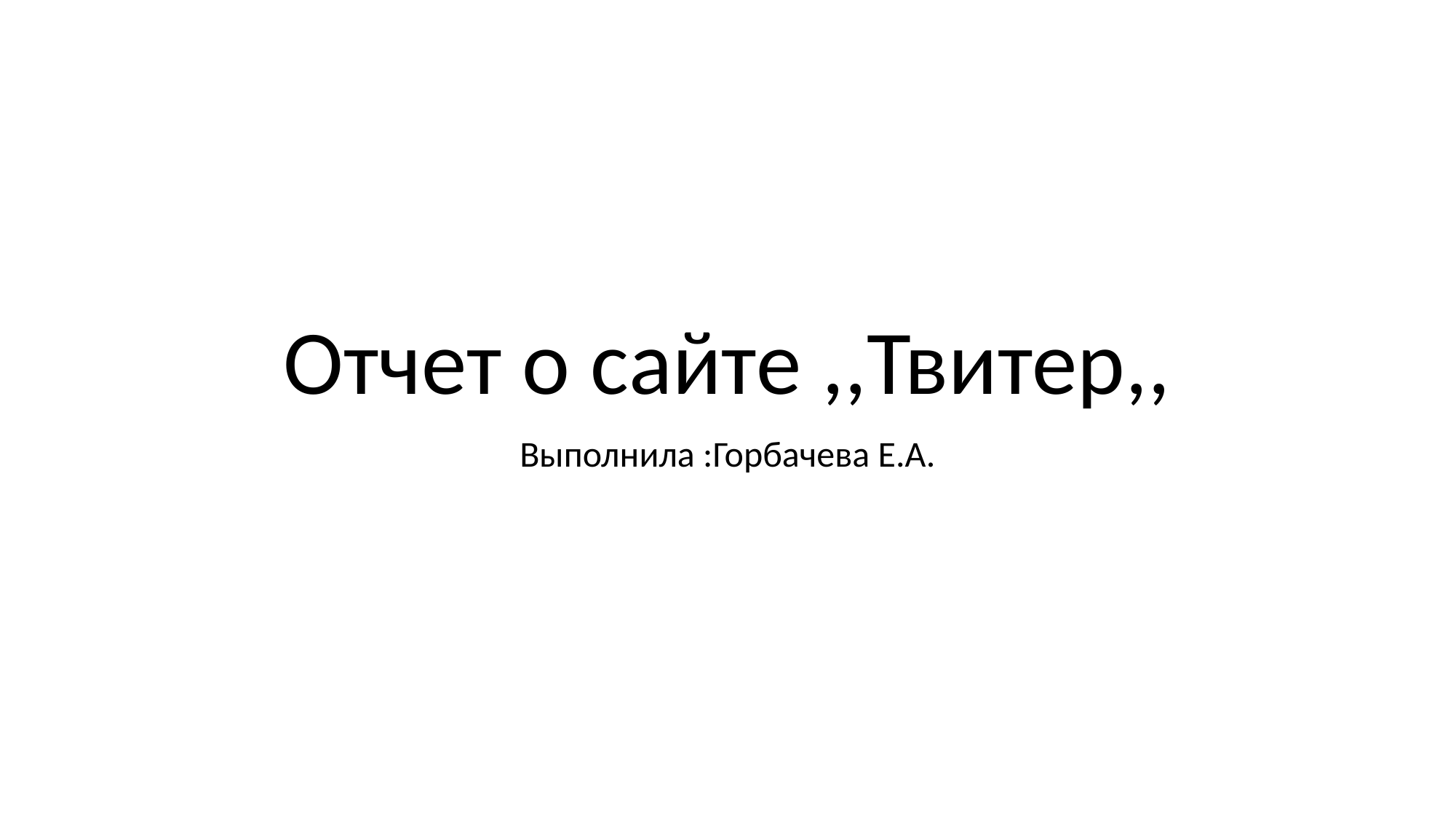

# Отчет о сайте ,,Твитер,,
Выполнила :Горбачева Е.А.